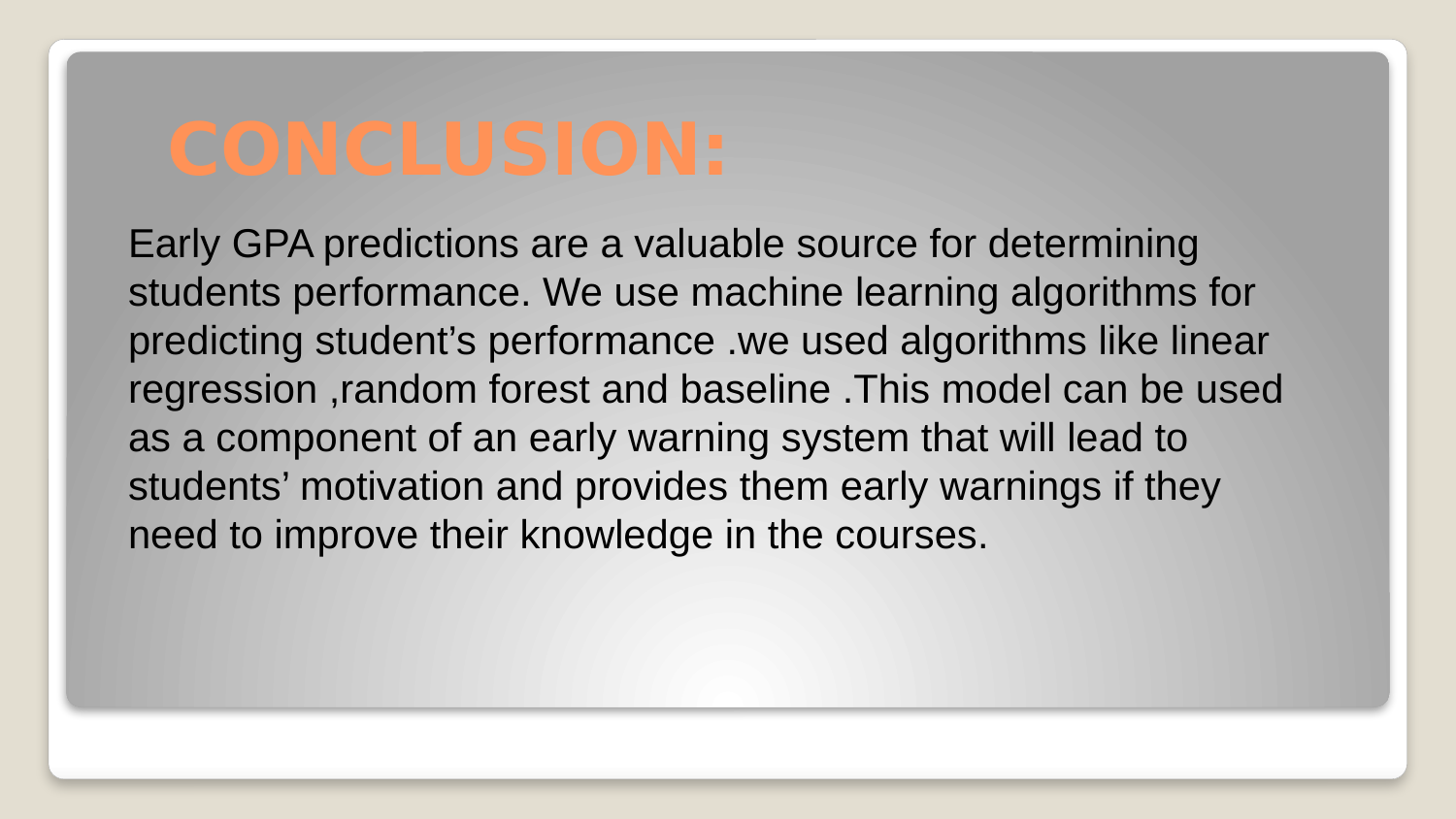

# CONCLUSION:
Early GPA predictions are a valuable source for determining students performance. We use machine learning algorithms for predicting student’s performance .we used algorithms like linear regression ,random forest and baseline .This model can be used as a component of an early warning system that will lead to students’ motivation and provides them early warnings if they need to improve their knowledge in the courses.